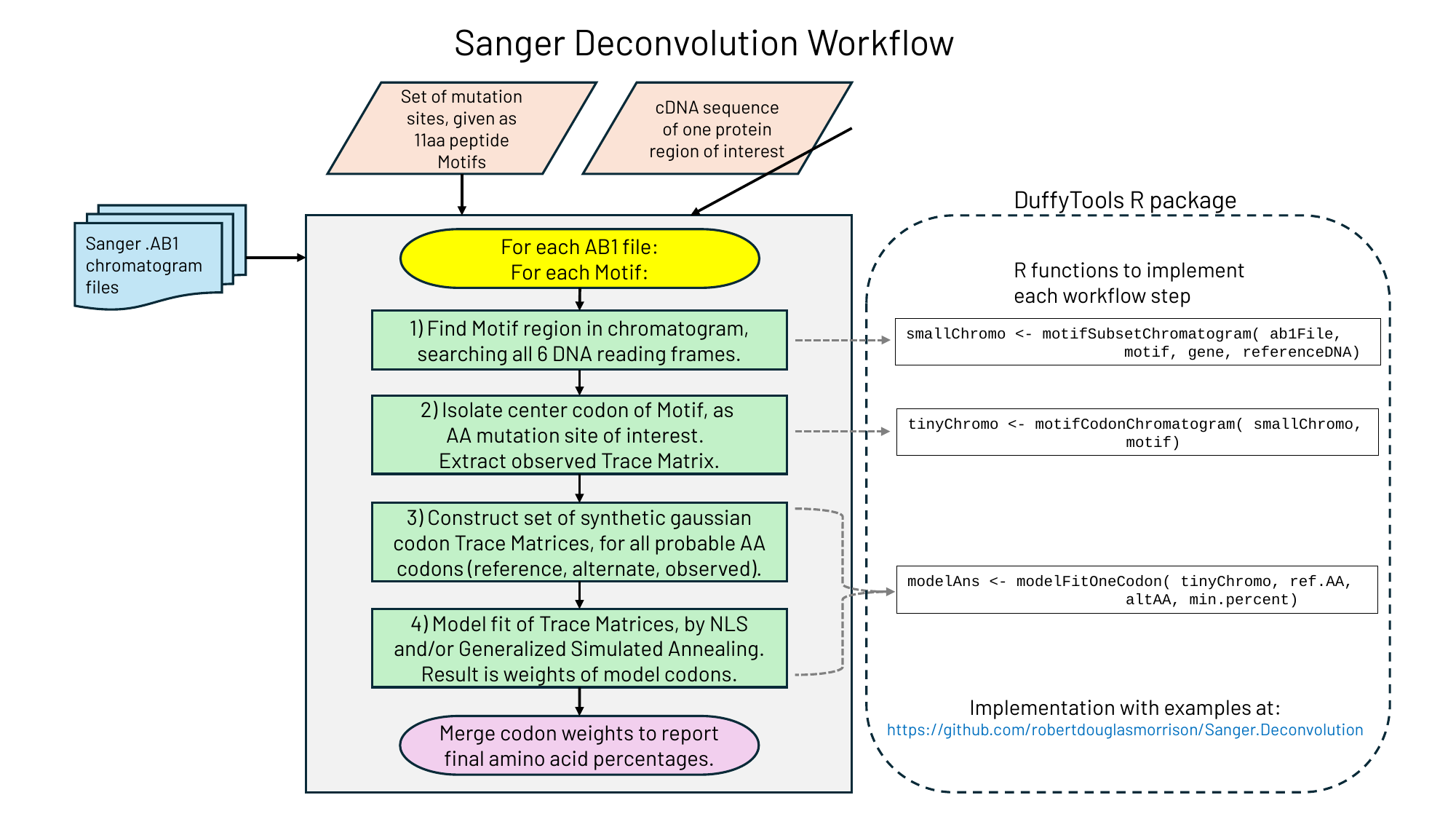

Sanger Deconvolution Workflow
cDNA sequence of one protein region of interest
Set of mutation sites, given as 11aa peptide Motifs
Sanger .AB1 chromatogram files

For each AB1 file:
For each Motif:
1) Find Motif region in chromatogram, searching all 6 DNA reading frames.
2) Isolate center codon of Motif, as
AA mutation site of interest.
Extract observed Trace Matrix.
3) Construct set of synthetic gaussian codon Trace Matrices, for all probable AA codons (reference, alternate, observed).
4) Model fit of Trace Matrices, by NLS and/or Generalized Simulated Annealing.
Result is weights of model codons.
Merge codon weights to report final amino acid percentages.
DuffyTools R package

R functions to implement
each workflow step

smallChromo <- motifSubsetChromatogram( ab1File, 		motif, gene, referenceDNA)
tinyChromo <- motifCodonChromatogram( smallChromo, 		motif)

modelAns <- modelFitOneCodon( tinyChromo, ref.AA, 		altAA, min.percent)
Implementation with examples at:
https://github.com/robertdouglasmorrison/Sanger.Deconvolution